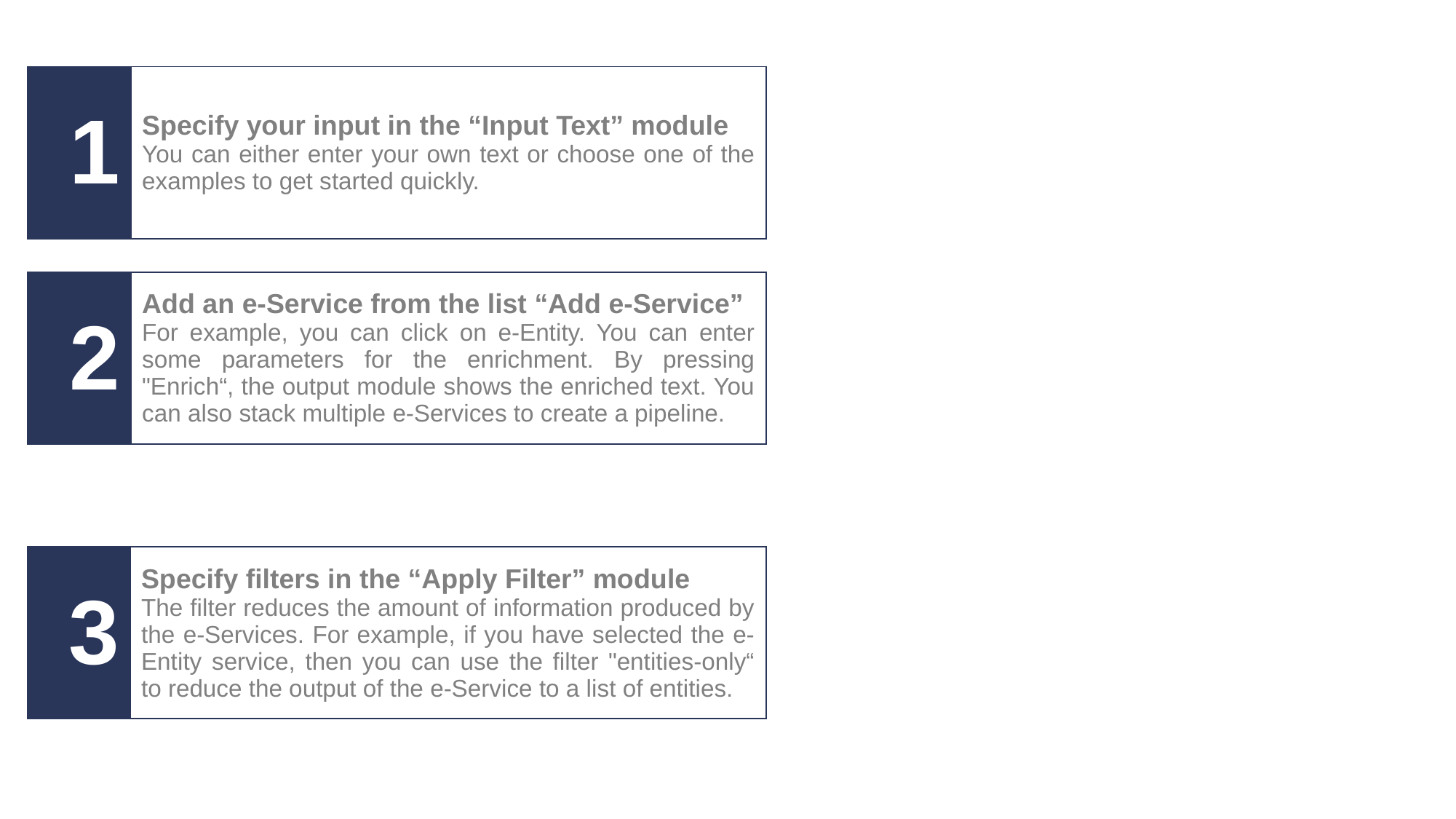

| 1 | Specify your input in the “Input Text” module You can either enter your own text or choose one of the examples to get started quickly. |
| --- | --- |
| 2 | Add an e-Service from the list “Add e-Service” For example, you can click on e-Entity. You can enter some parameters for the enrichment. By pressing "Enrich“, the output module shows the enriched text. You can also stack multiple e-Services to create a pipeline. |
| --- | --- |
| 3 | Specify filters in the “Apply Filter” module The filter reduces the amount of information produced by the e-Services. For example, if you have selected the e-Entity service, then you can use the filter "entities-only“ to reduce the output of the e-Service to a list of entities. |
| --- | --- |